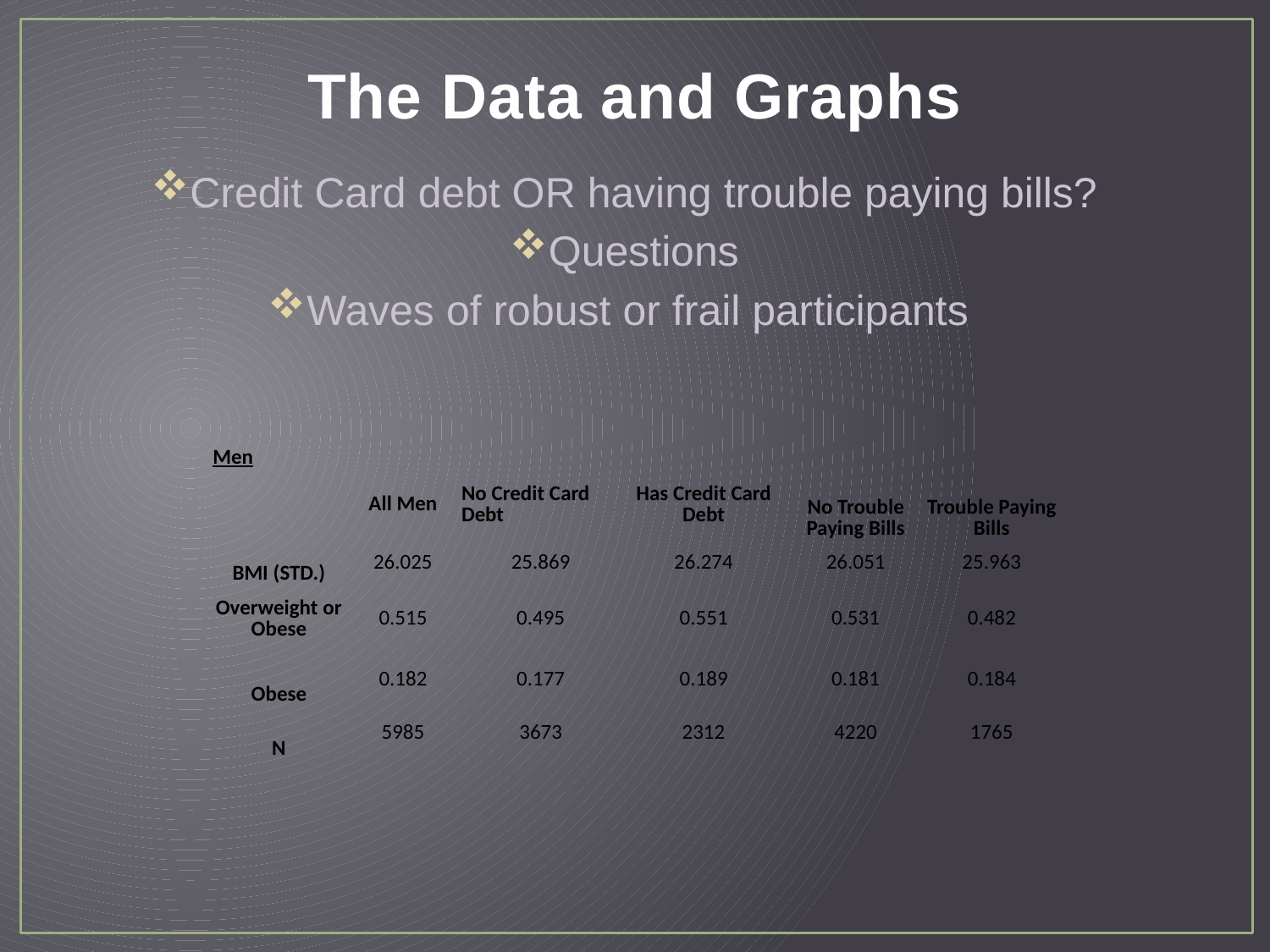

# The Data and Graphs
Credit Card debt OR having trouble paying bills?
Questions
Waves of robust or frail participants

| Men |  |  |  |  |  |
| --- | --- | --- | --- | --- | --- |
|  | All Men | No Credit Card Debt | Has Credit Card Debt | No Trouble Paying Bills | Trouble Paying Bills |
| BMI (STD.) | 26.025 | 25.869 | 26.274 | 26.051 | 25.963 |
| Overweight or Obese | 0.515 | 0.495 | 0.551 | 0.531 | 0.482 |
| Obese | 0.182 | 0.177 | 0.189 | 0.181 | 0.184 |
| N | 5985 | 3673 | 2312 | 4220 | 1765 |